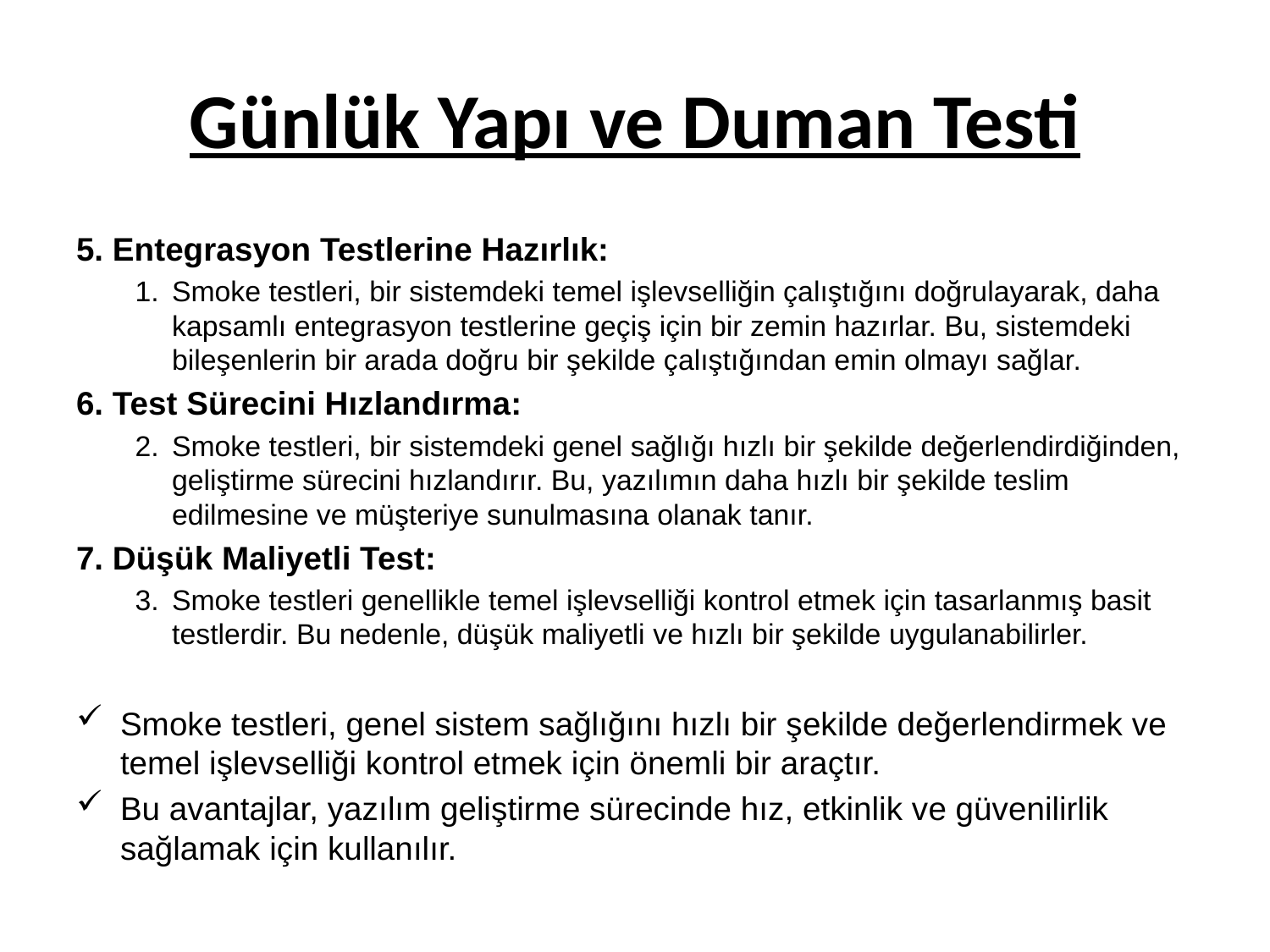

# Günlük Yapı ve Duman Testi
5. Entegrasyon Testlerine Hazırlık:
Smoke testleri, bir sistemdeki temel işlevselliğin çalıştığını doğrulayarak, daha kapsamlı entegrasyon testlerine geçiş için bir zemin hazırlar. Bu, sistemdeki bileşenlerin bir arada doğru bir şekilde çalıştığından emin olmayı sağlar.
6. Test Sürecini Hızlandırma:
Smoke testleri, bir sistemdeki genel sağlığı hızlı bir şekilde değerlendirdiğinden, geliştirme sürecini hızlandırır. Bu, yazılımın daha hızlı bir şekilde teslim edilmesine ve müşteriye sunulmasına olanak tanır.
7. Düşük Maliyetli Test:
Smoke testleri genellikle temel işlevselliği kontrol etmek için tasarlanmış basit testlerdir. Bu nedenle, düşük maliyetli ve hızlı bir şekilde uygulanabilirler.

Smoke testleri, genel sistem sağlığını hızlı bir şekilde değerlendirmek ve temel işlevselliği kontrol etmek için önemli bir araçtır.
Bu avantajlar, yazılım geliştirme sürecinde hız, etkinlik ve güvenilirlik sağlamak için kullanılır.